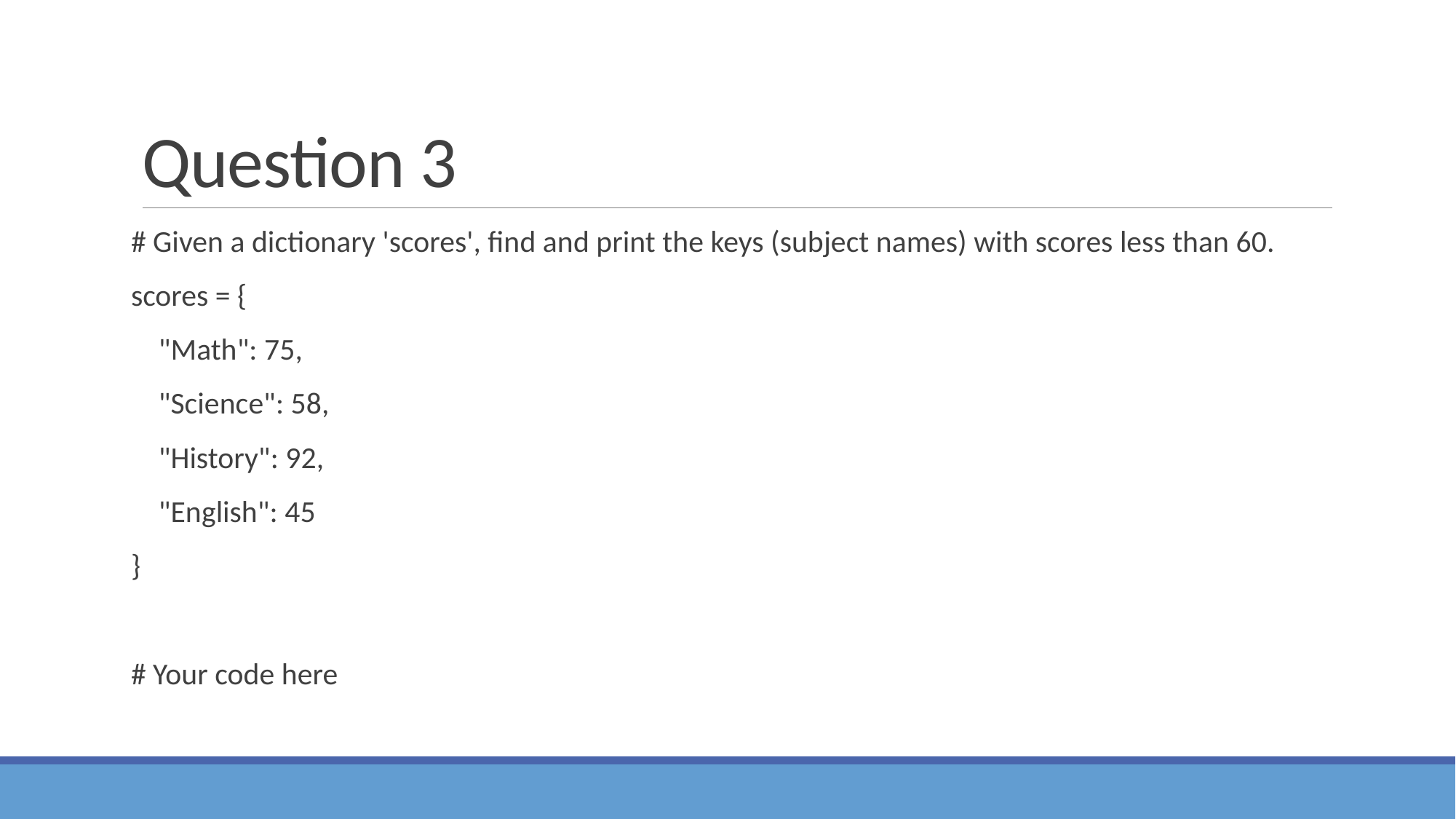

# Question 3
# Given a dictionary 'scores', find and print the keys (subject names) with scores less than 60.
scores = {
    "Math": 75,
    "Science": 58,
    "History": 92,
    "English": 45
}

# Your code here